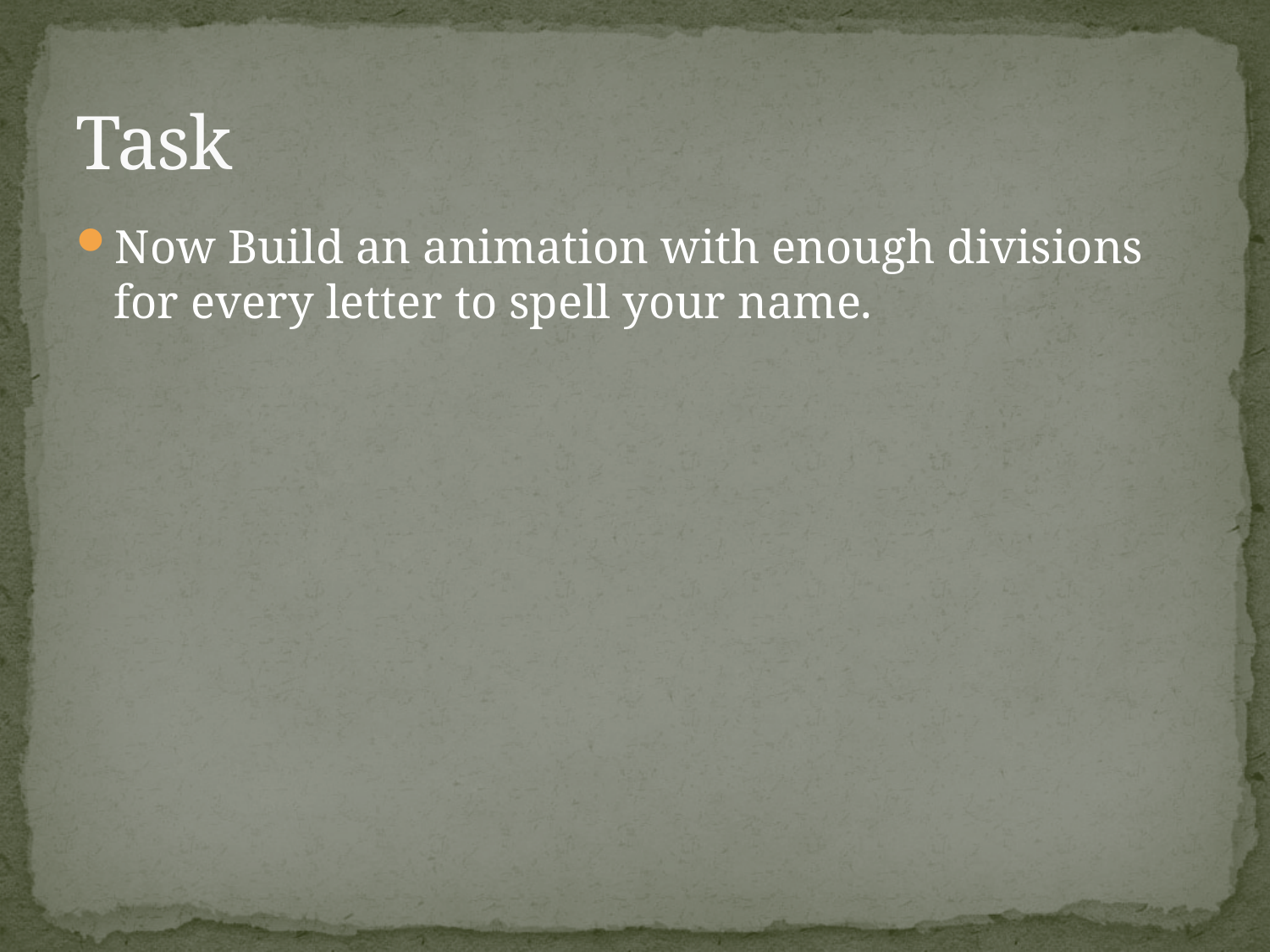

# Task
Now Build an animation with enough divisions for every letter to spell your name.